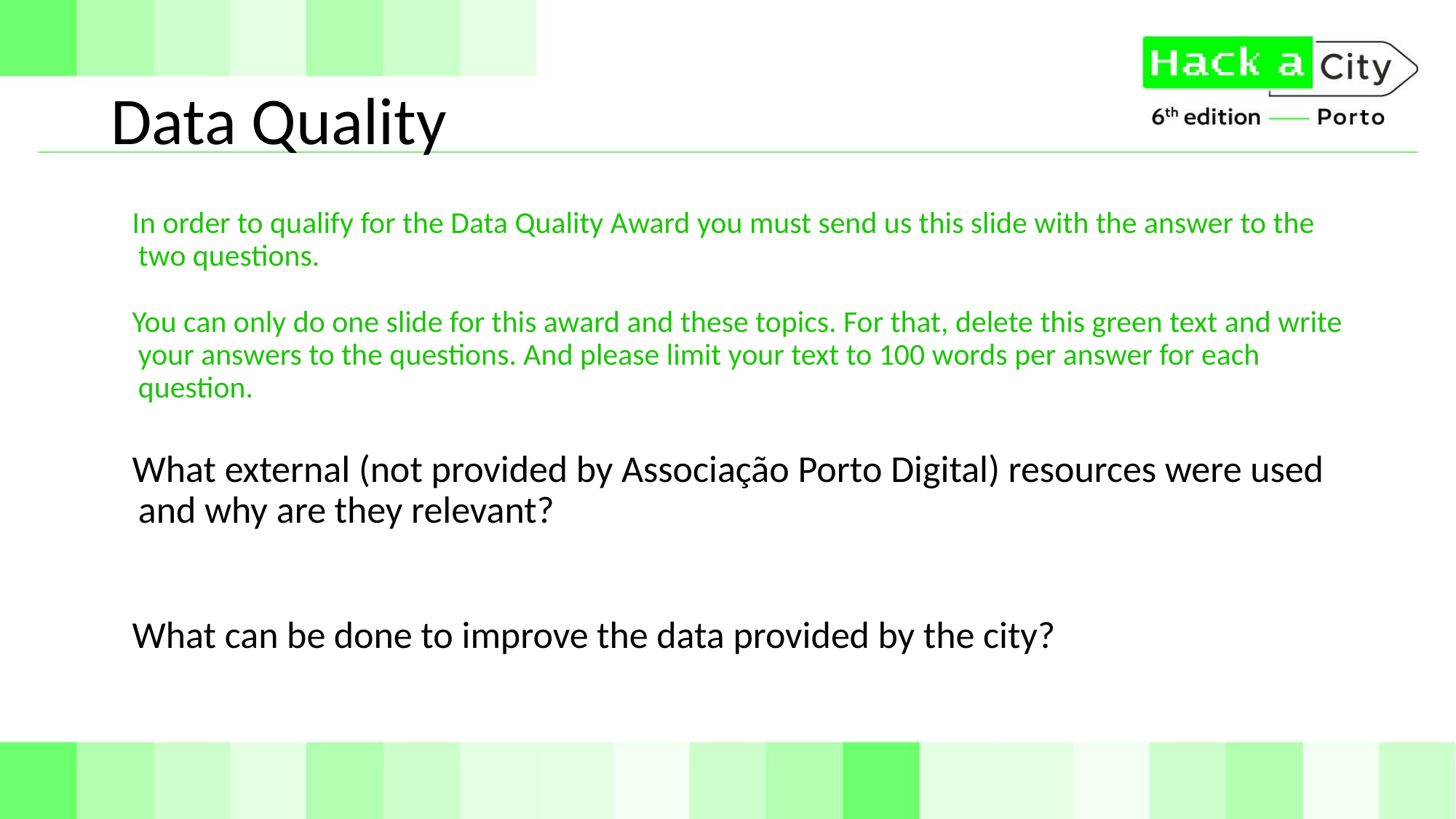

# Data Quality
In order to qualify for the Data Quality Award you must send us this slide with the answer to the two questions.

You can only do one slide for this award and these topics. For that, delete this green text and write your answers to the questions. And please limit your text to 100 words per answer for each question.

What external (not provided by Associação Porto Digital) resources were used and why are they relevant?

What can be done to improve the data provided by the city?